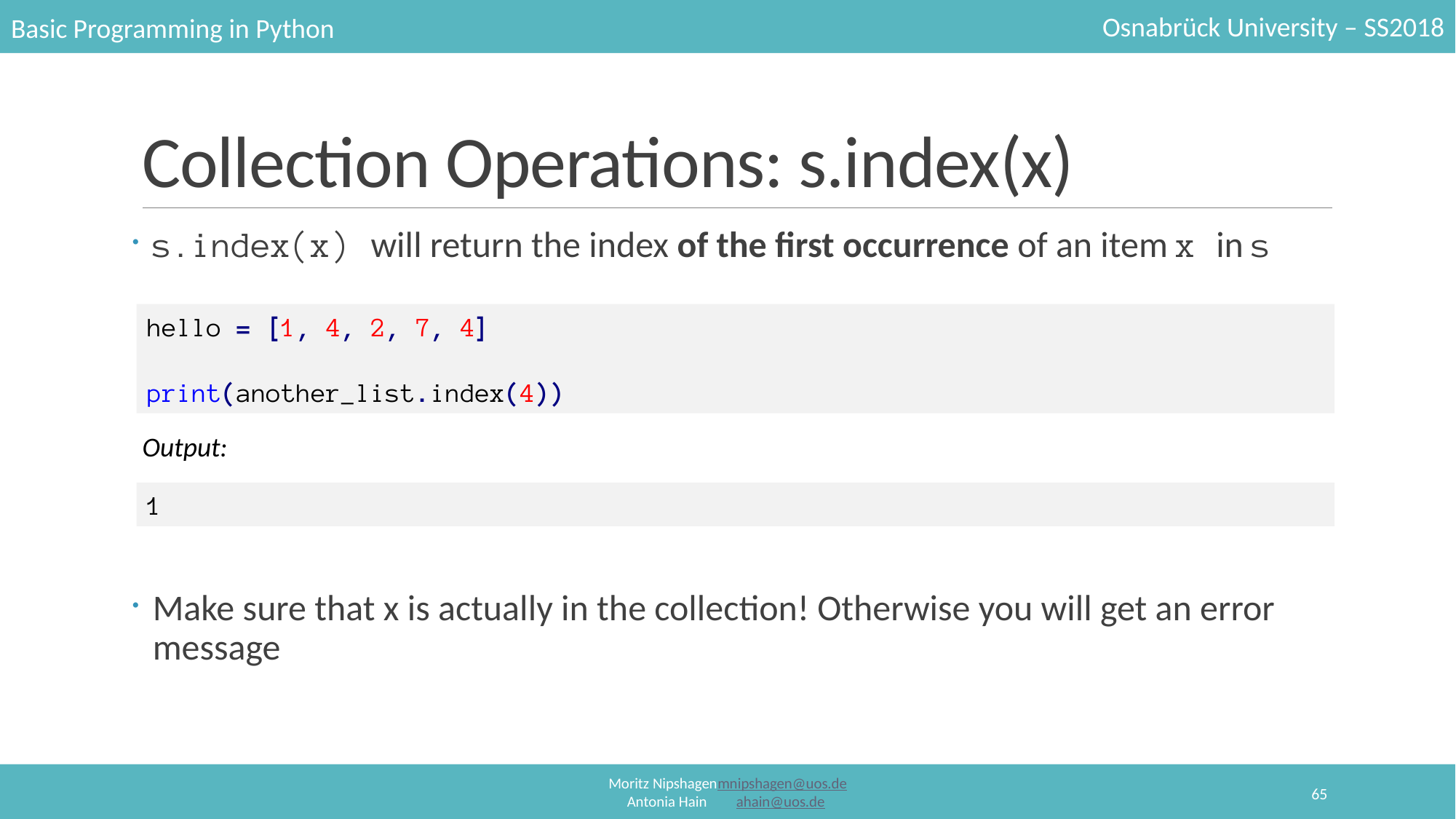

# Collection Operations: s.index(x)
s.index(x) will return the index of the first occurrence of an item x in s

Make sure that x is actually in the collection! Otherwise you will get an error message

hello = [1, 4, 2, 7, 4]

print(another_list.index(4))
Output:

1
65